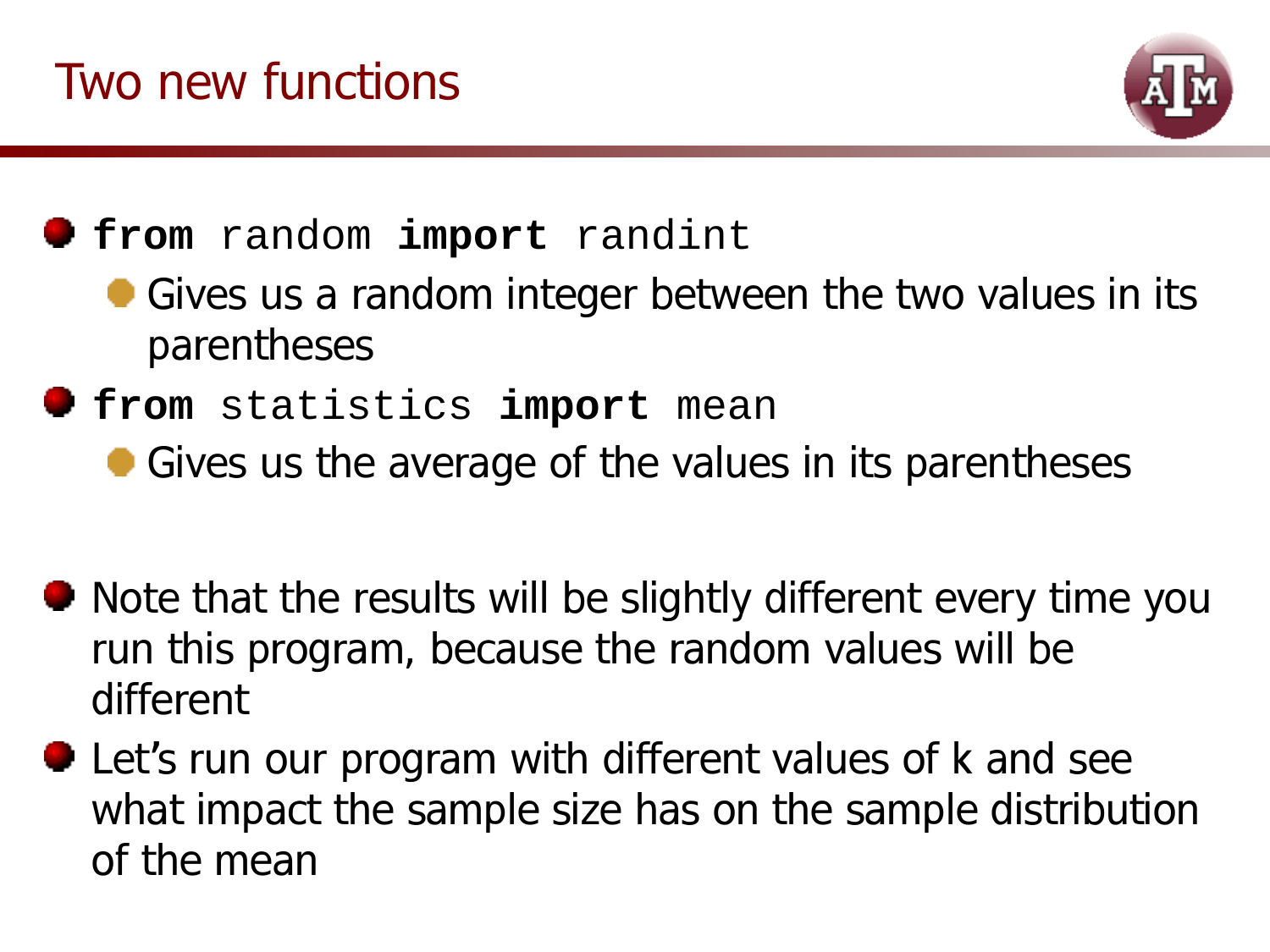

# Two new functions
from random import randint
Gives us a random integer between the two values in its parentheses
from statistics import mean
Gives us the average of the values in its parentheses

Note that the results will be slightly different every time you run this program, because the random values will be different
Let’s run our program with different values of k and see what impact the sample size has on the sample distribution of the mean